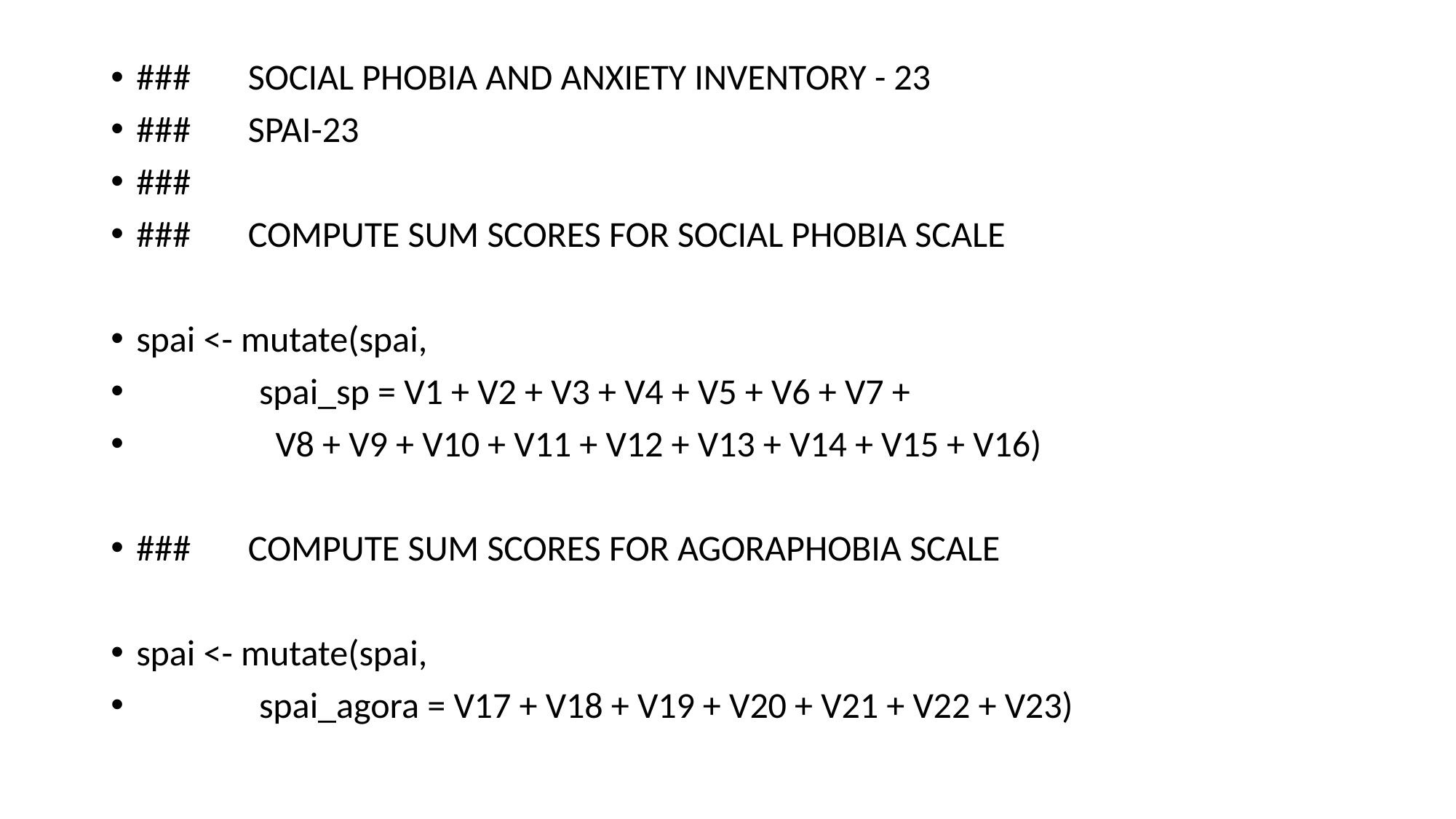

###       SOCIAL PHOBIA AND ANXIETY INVENTORY - 23
###       SPAI-23
###
###       COMPUTE SUM SCORES FOR SOCIAL PHOBIA SCALE

spai <- mutate(spai,
               spai_sp = V1 + V2 + V3 + V4 + V5 + V6 + V7 +
                 V8 + V9 + V10 + V11 + V12 + V13 + V14 + V15 + V16)

###       COMPUTE SUM SCORES FOR AGORAPHOBIA SCALE

spai <- mutate(spai,
               spai_agora = V17 + V18 + V19 + V20 + V21 + V22 + V23)